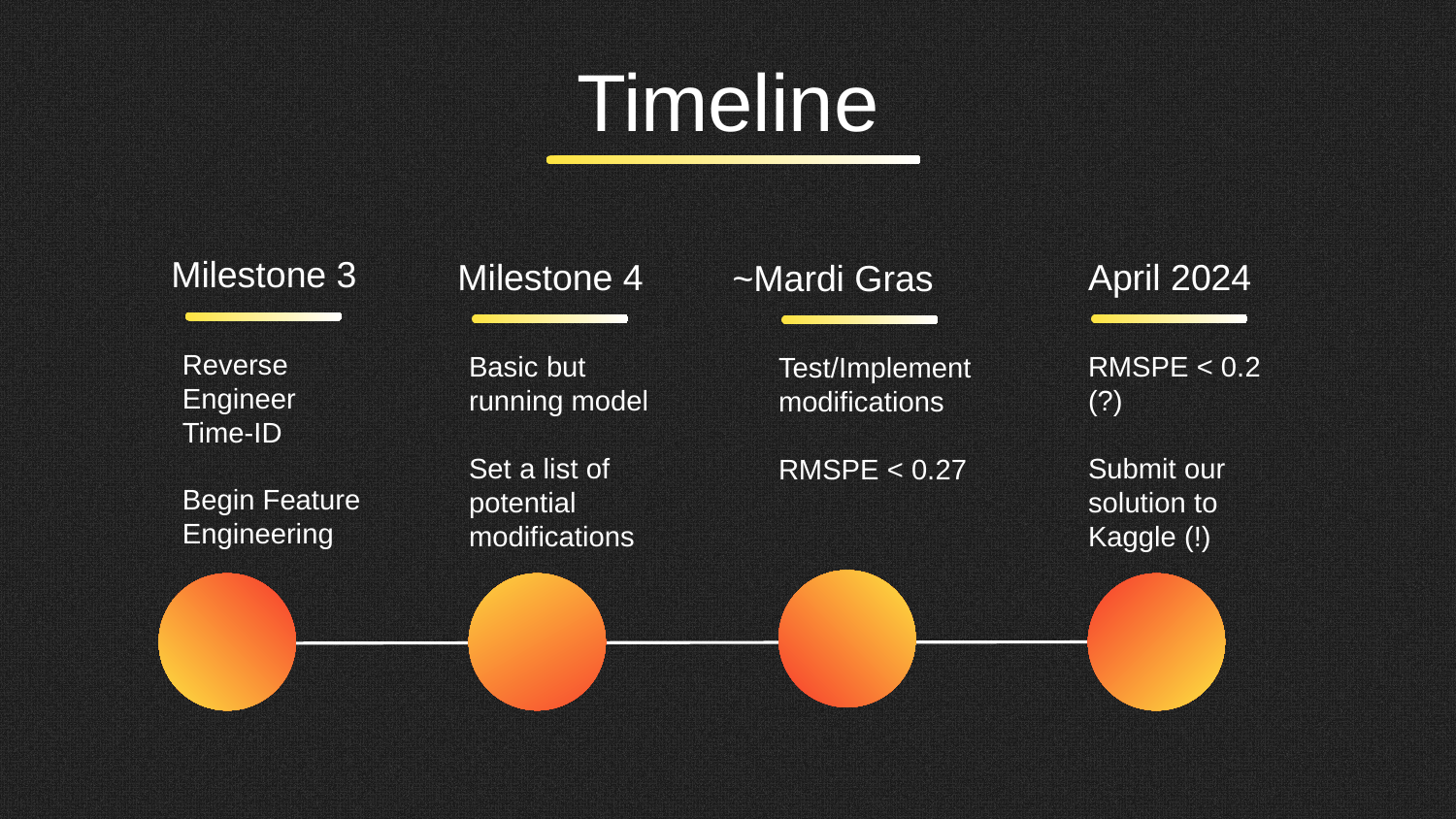

# Timeline
Milestone 3

Milestone 4
April 2024
~Mardi Gras

Reverse Engineer Time-ID

Begin Feature Engineering
Basic but running model

Set a list of potential modifications

RMSPE < 0.2 (?)

Submit our solution to Kaggle (!)

Test/Implement modifications

RMSPE < 0.27